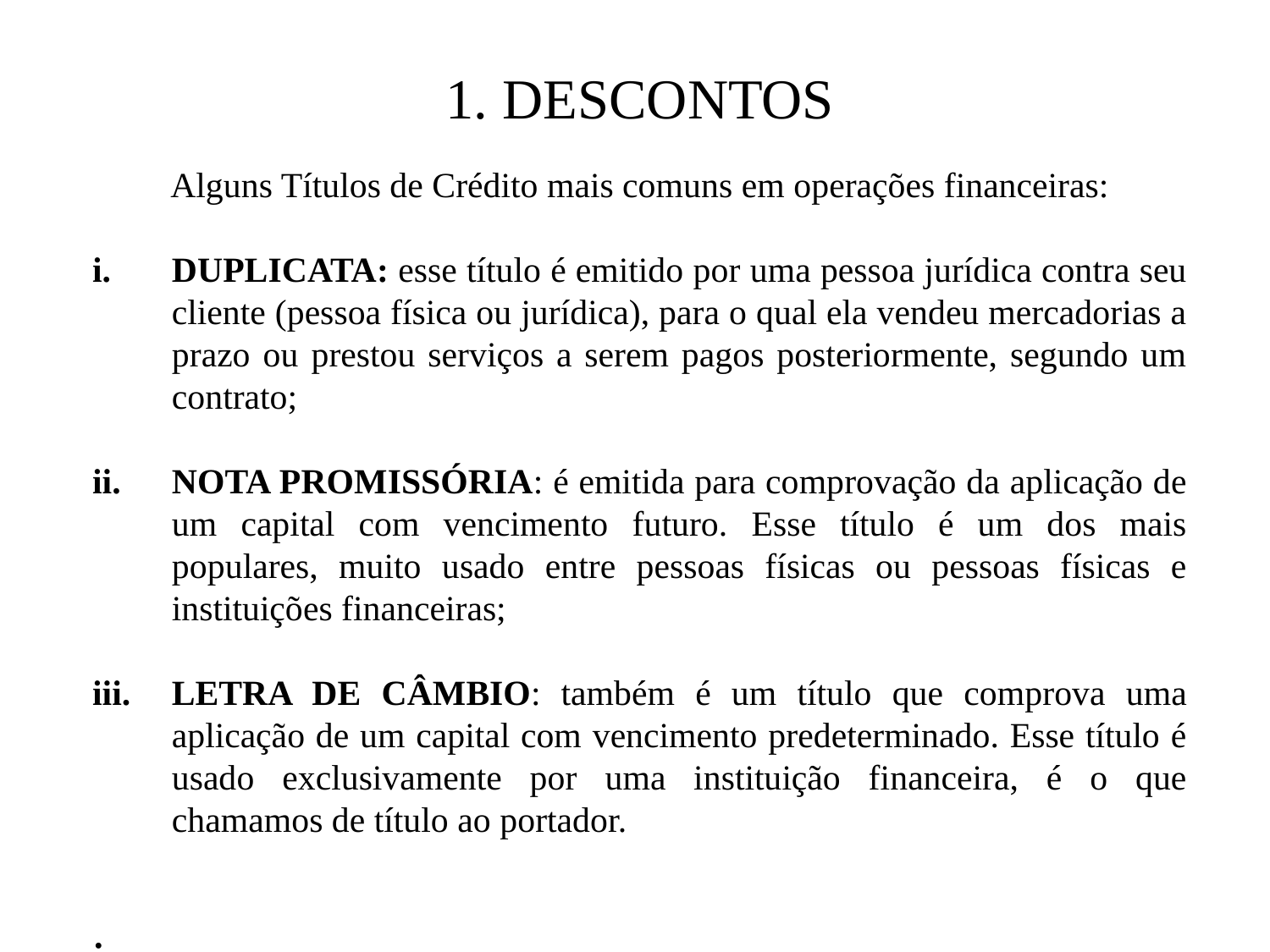

1. DESCONTOS
Alguns Títulos de Crédito mais comuns em operações financeiras:

DUPLICATA: esse título é emitido por uma pessoa jurídica contra seu cliente (pessoa física ou jurídica), para o qual ela vendeu mercadorias a prazo ou prestou serviços a serem pagos posteriormente, segundo um contrato;

NOTA PROMISSÓRIA: é emitida para comprovação da aplicação de um capital com vencimento futuro. Esse título é um dos mais populares, muito usado entre pessoas físicas ou pessoas físicas e instituições financeiras;

LETRA DE CÂMBIO: também é um título que comprova uma aplicação de um capital com vencimento predeterminado. Esse título é usado exclusivamente por uma instituição financeira, é o que chamamos de título ao portador.

.